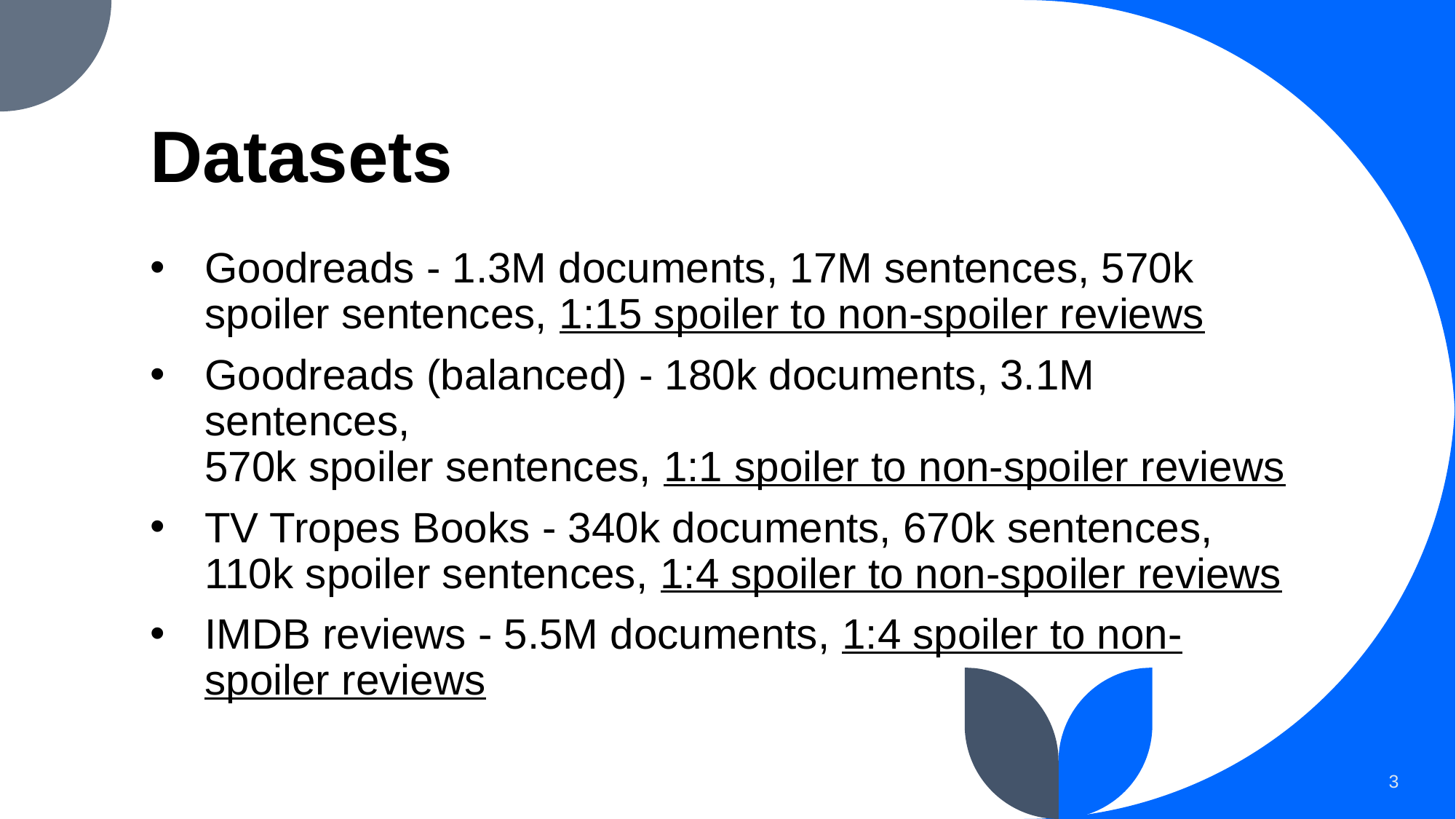

# Datasets
Goodreads - 1.3M documents, 17M sentences, 570k spoiler sentences, 1:15 spoiler to non-spoiler reviews
Goodreads (balanced) - 180k documents, 3.1M sentences,
570k spoiler sentences, 1:1 spoiler to non-spoiler reviews
TV Tropes Books - 340k documents, 670k sentences, 110k spoiler sentences, 1:4 spoiler to non-spoiler reviews
IMDB reviews - 5.5M documents, 1:4 spoiler to non-spoiler reviews
3